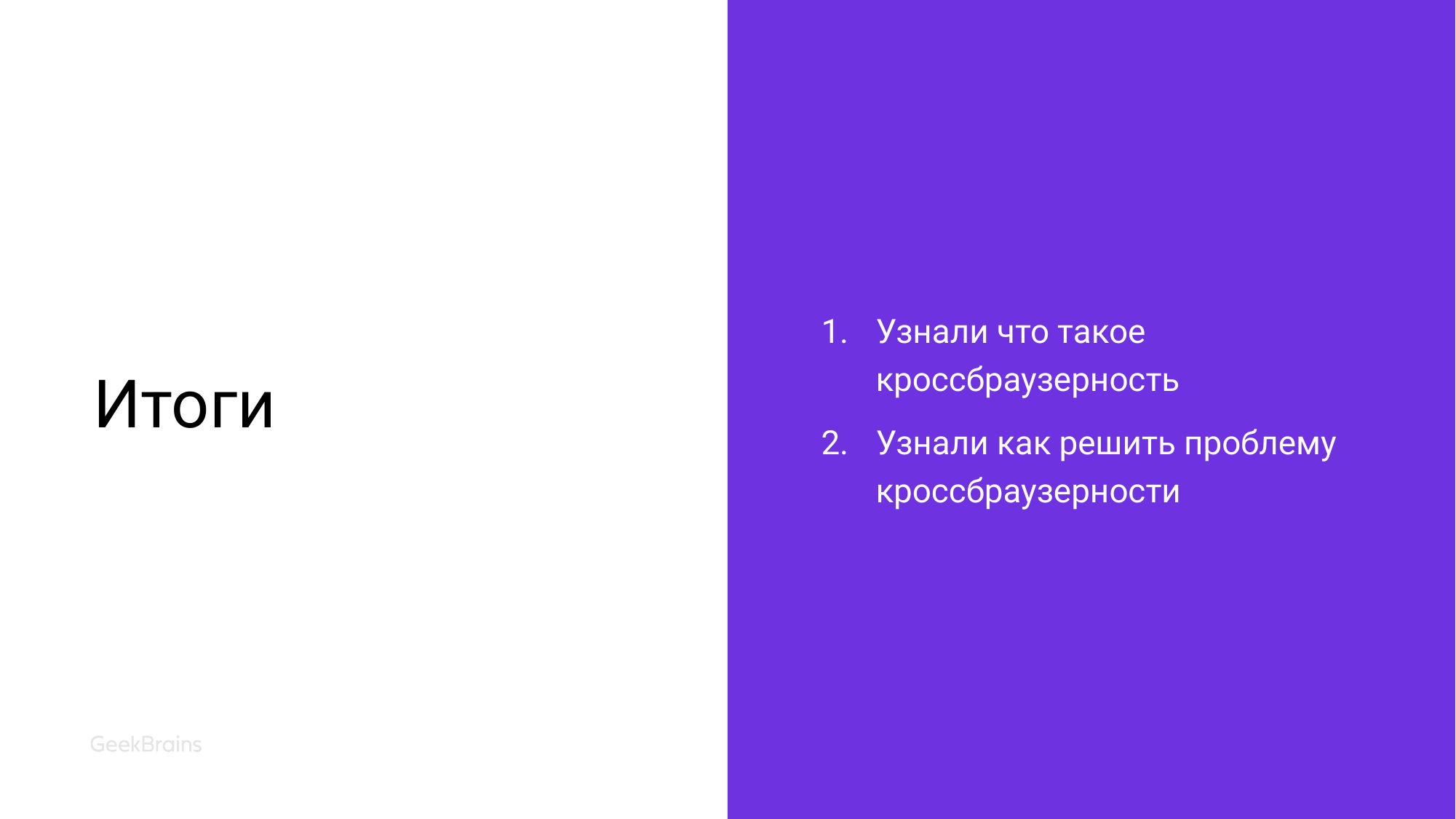

# Итоги
Узнали что такое кроссбраузерность
Узнали как решить проблему кроссбраузерности